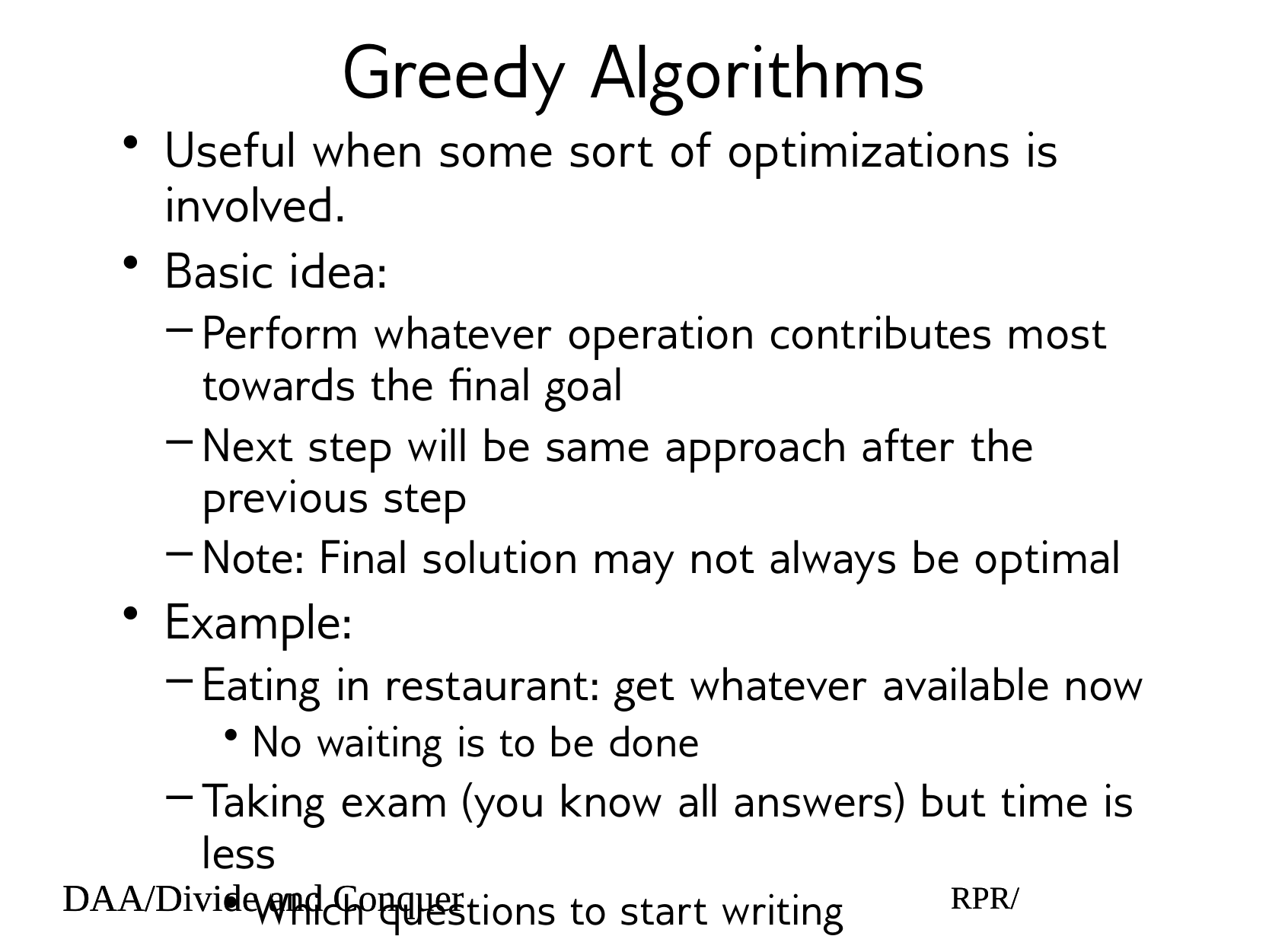

# Greedy Algorithms
Useful when some sort of optimizations is involved.
Basic idea:
Perform whatever operation contributes most towards the final goal
Next step will be same approach after the previous step
Note: Final solution may not always be optimal
Example:
Eating in restaurant: get whatever available now
No waiting is to be done
Taking exam (you know all answers) but time is less
Which questions to start writing
DAA/Divide and Conquer
RPR/
9